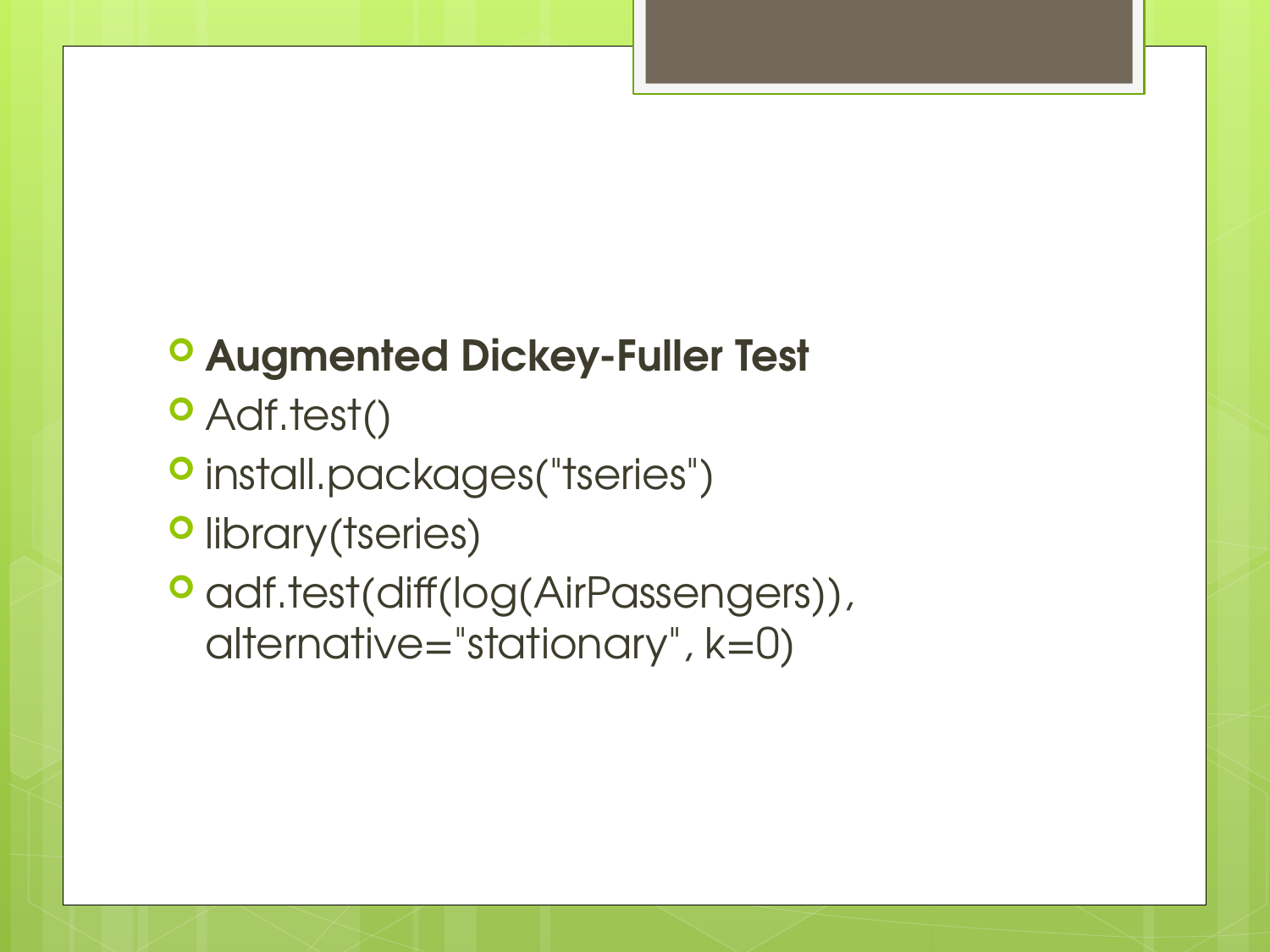

#
Augmented Dickey-Fuller Test
Adf.test()
install.packages("tseries")
library(tseries)
adf.test(diff(log(AirPassengers)), alternative="stationary", k=0)